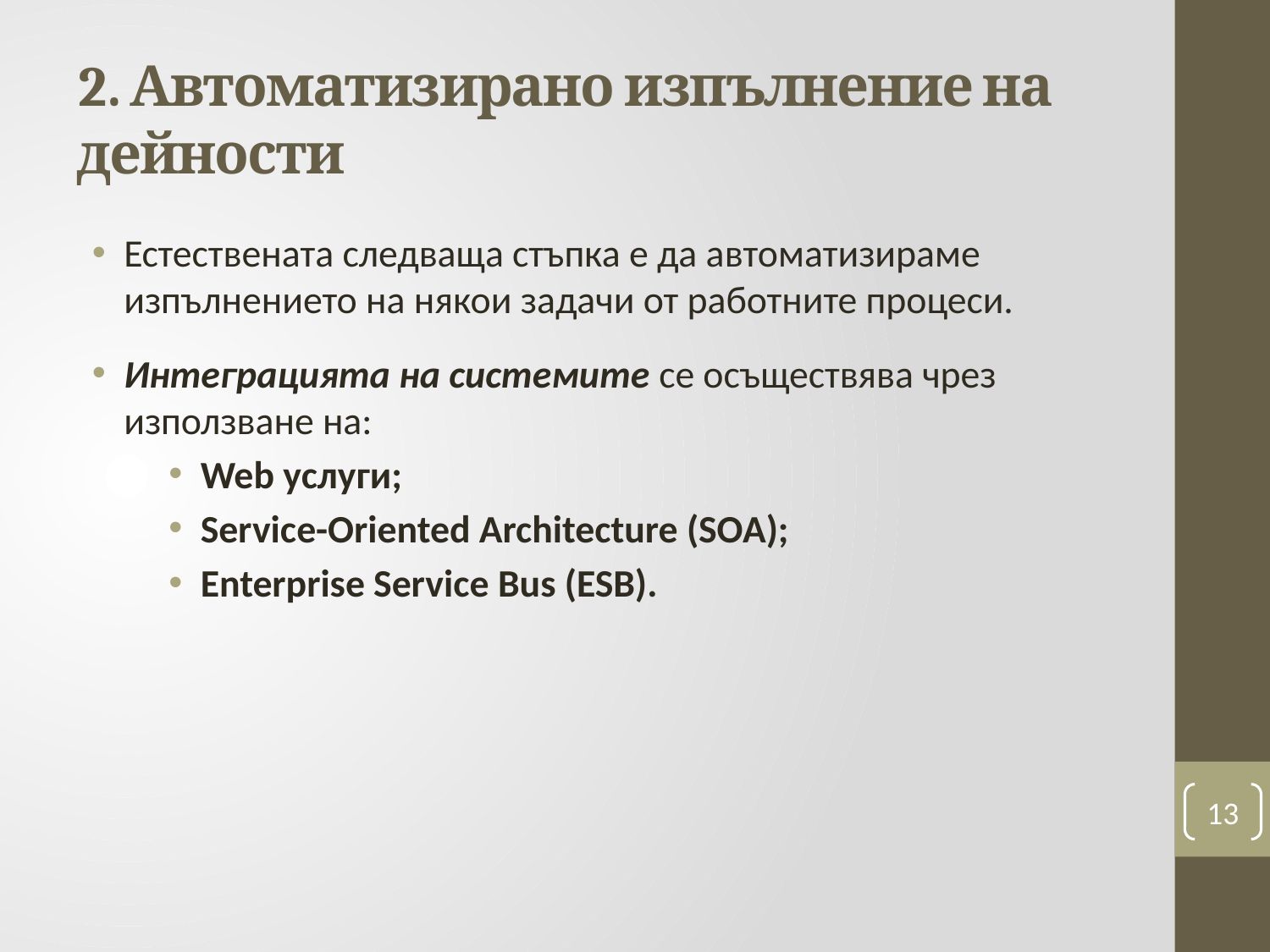

# 2. Автоматизирано изпълнение на дейности
Естествената следваща стъпка е да автоматизираме изпълнението на някои задачи от работните процеси.

Интеграцията на системите се осъществява чрез използване на:
Web услуги;
Service-Oriented Architecture (SOA);
Enterprise Service Bus (ESB).
13